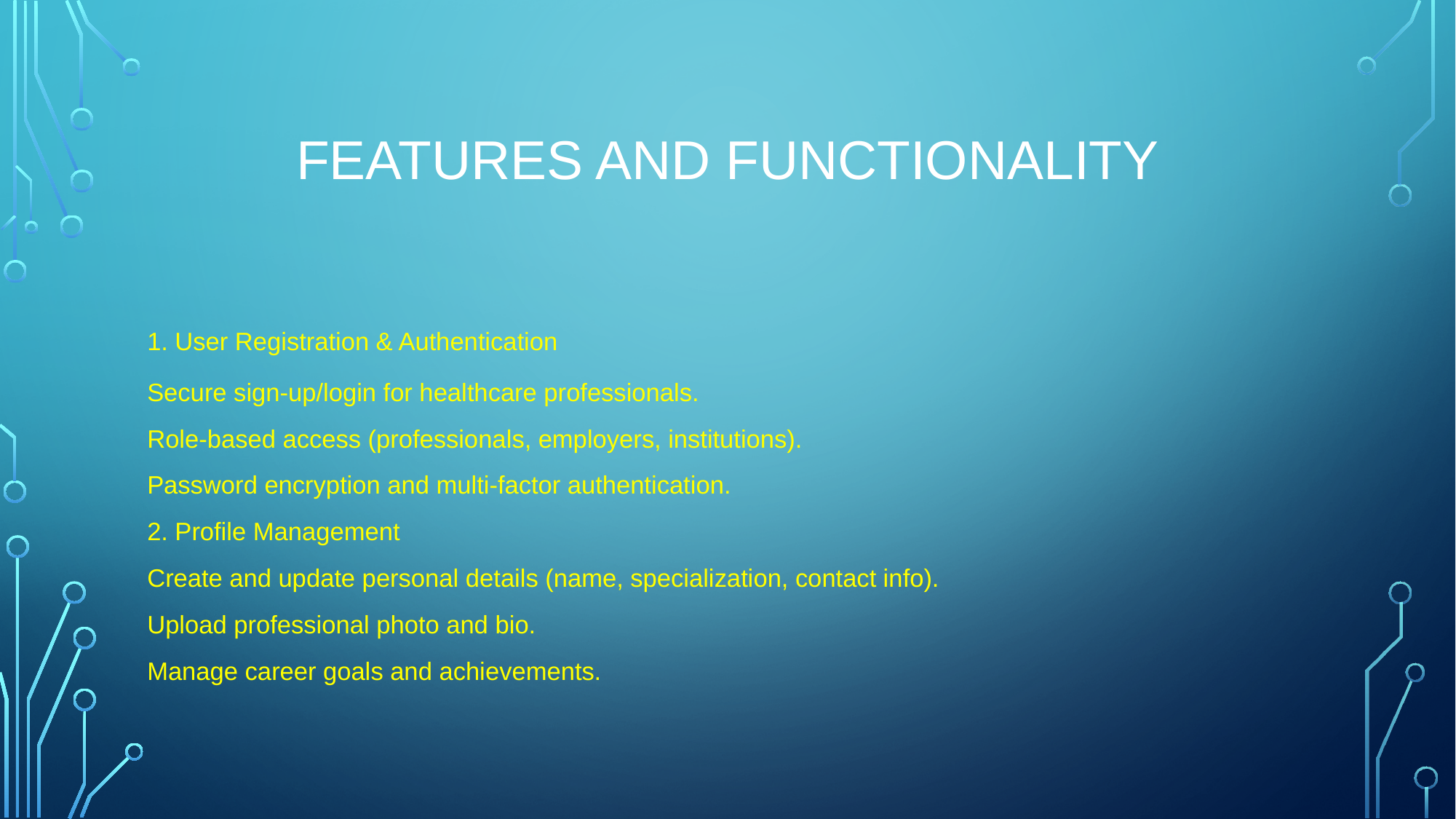

# Features and functionality

1. User Registration & Authentication
Secure sign-up/login for healthcare professionals.
Role-based access (professionals, employers, institutions).
Password encryption and multi-factor authentication.
2. Profile Management
Create and update personal details (name, specialization, contact info).
Upload professional photo and bio.
Manage career goals and achievements.